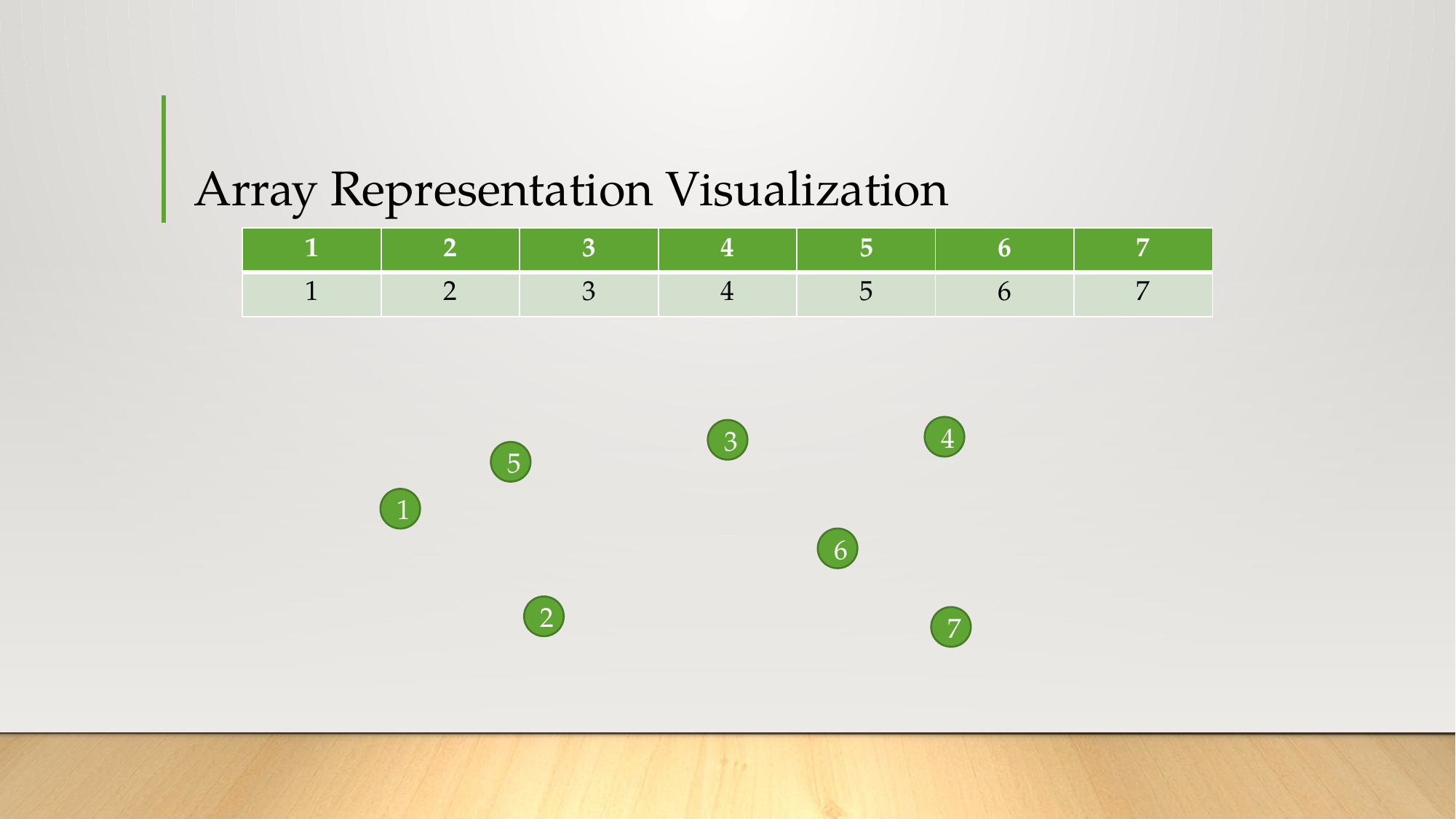

# Array Representation Visualization
| 1 | 2 | 3 | 4 | 5 | 6 | 7 |
| --- | --- | --- | --- | --- | --- | --- |
| 1 | 2 | 3 | 4 | 5 | 6 | 7 |
4
3
5
1
6
2
7